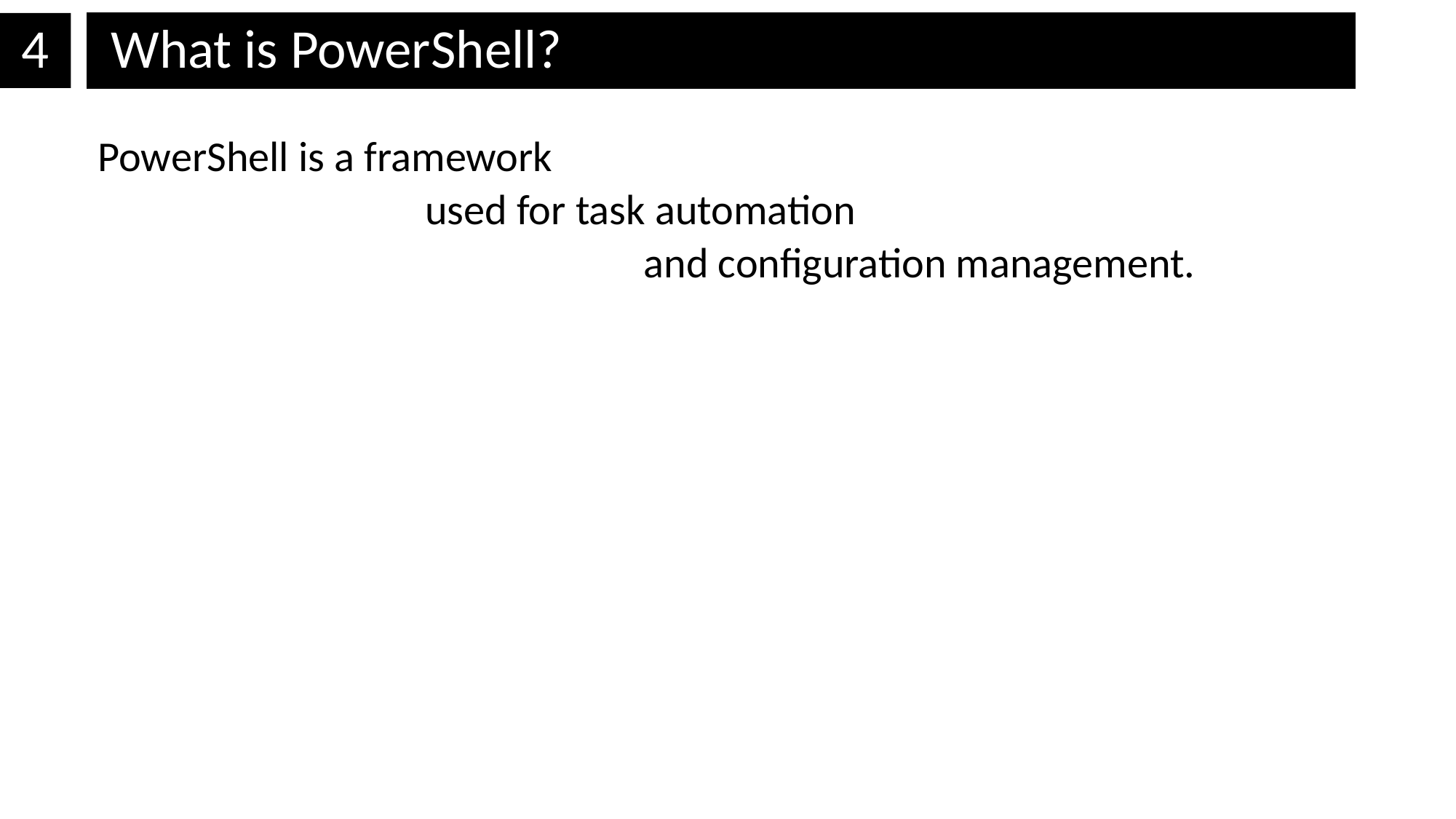

# 4
What is PowerShell?

PowerShell is a framework
used for task automation
		and configuration management.